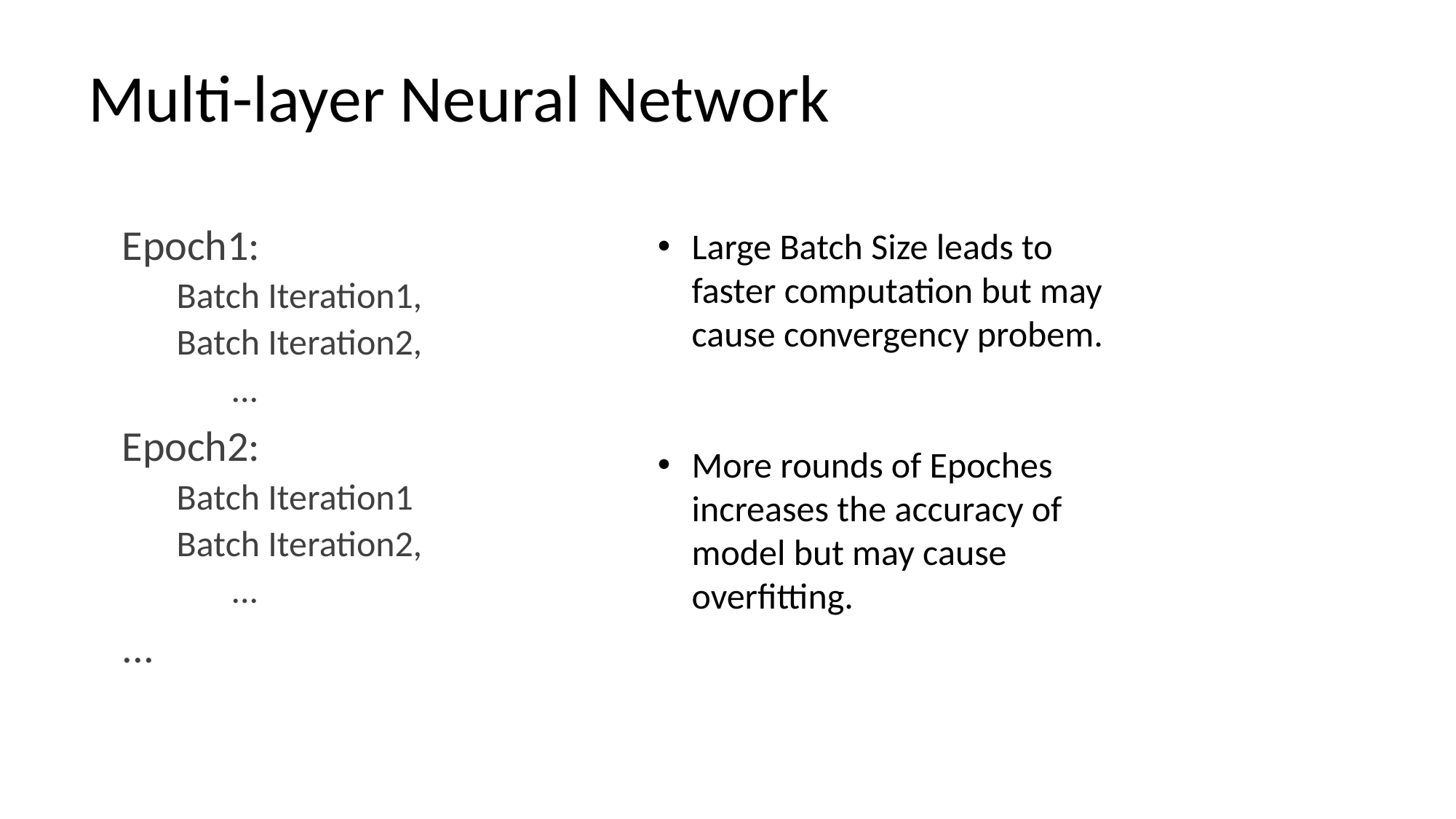

# Multi-layer Neural Network
Epoch1:
Batch Iteration1,
Batch Iteration2,
...
Epoch2:
Batch Iteration1
Batch Iteration2,
...
...
Large Batch Size leads to faster computation but may cause convergency probem.

More rounds of Epoches increases the accuracy of model but may cause overfitting.